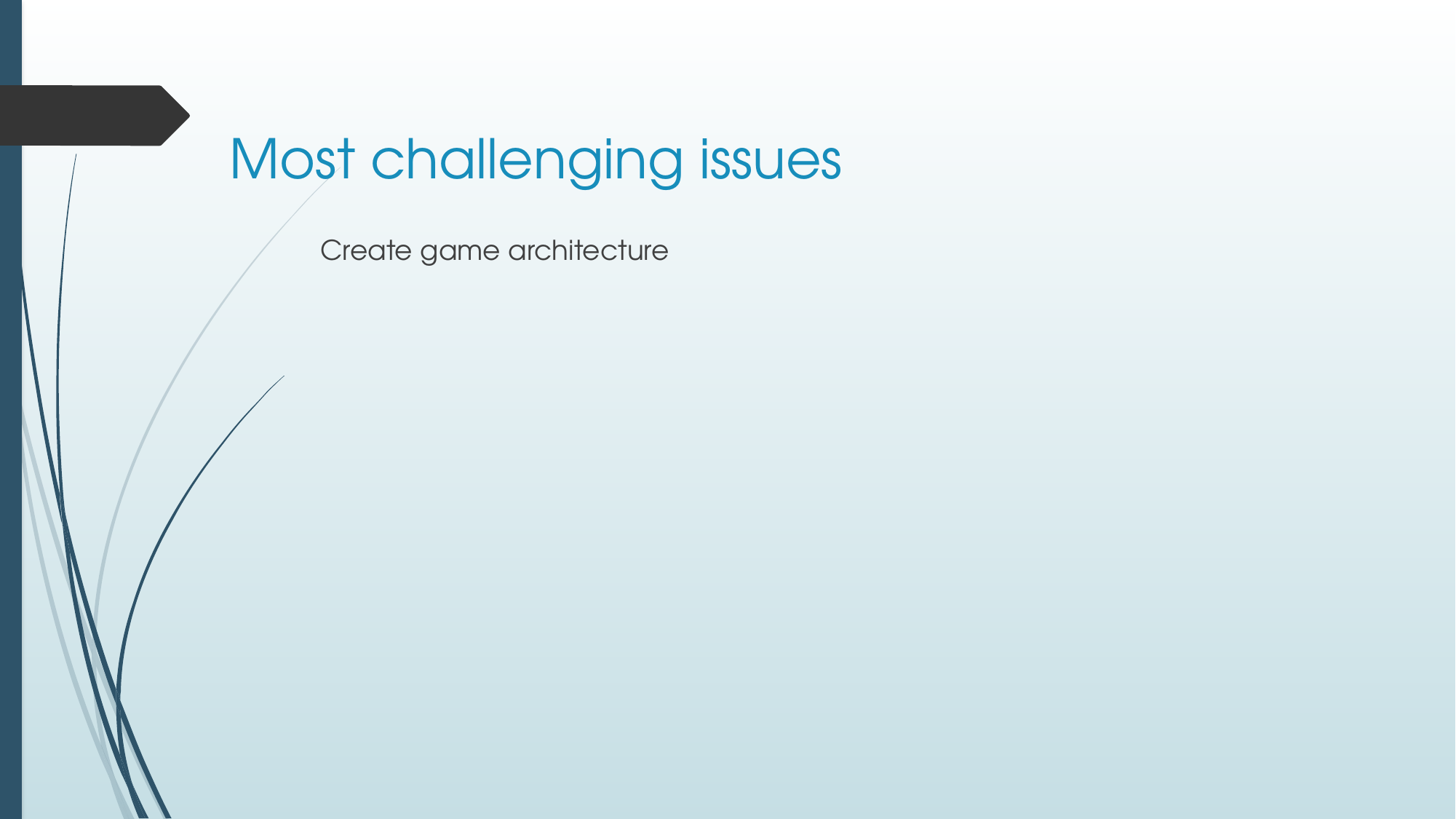

# Most challenging issues
Create game architecture